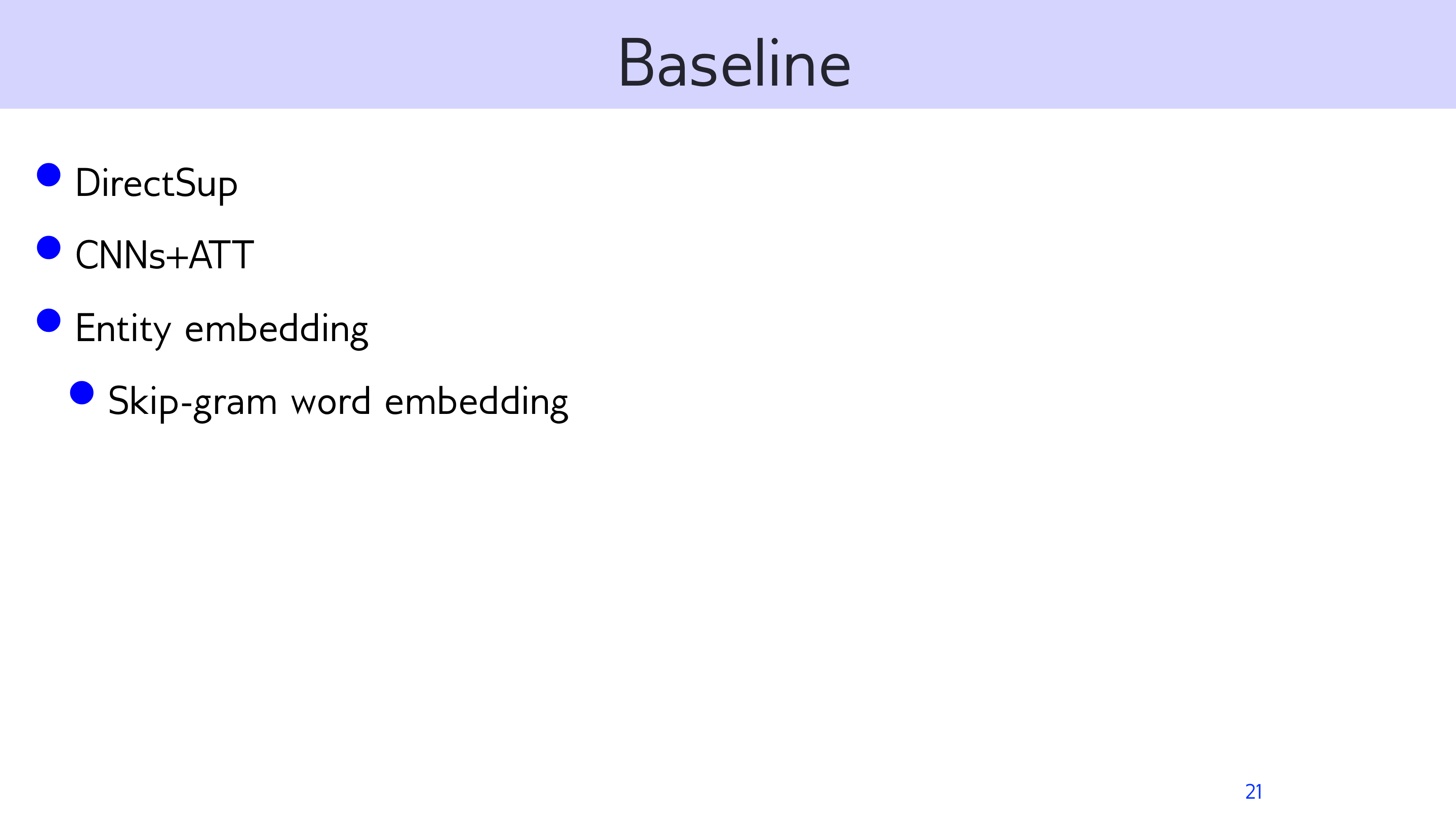

# Baseline
DirectSup
CNNs+ATT
Entity embedding
Skip-gram word embedding

21